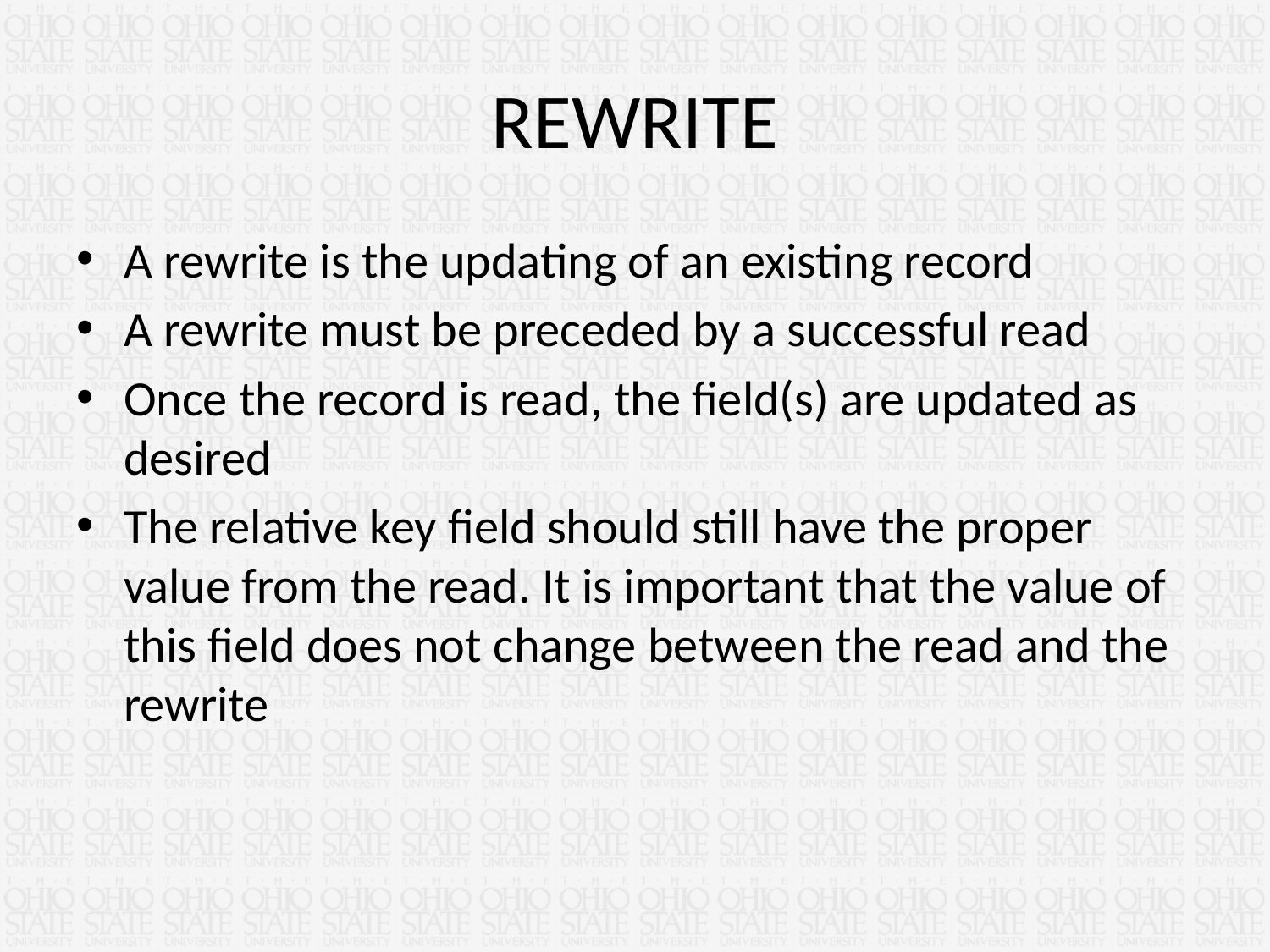

# REWRITE
A rewrite is the updating of an existing record
A rewrite must be preceded by a successful read
Once the record is read, the field(s) are updated as desired
The relative key field should still have the proper value from the read. It is important that the value of this field does not change between the read and the rewrite